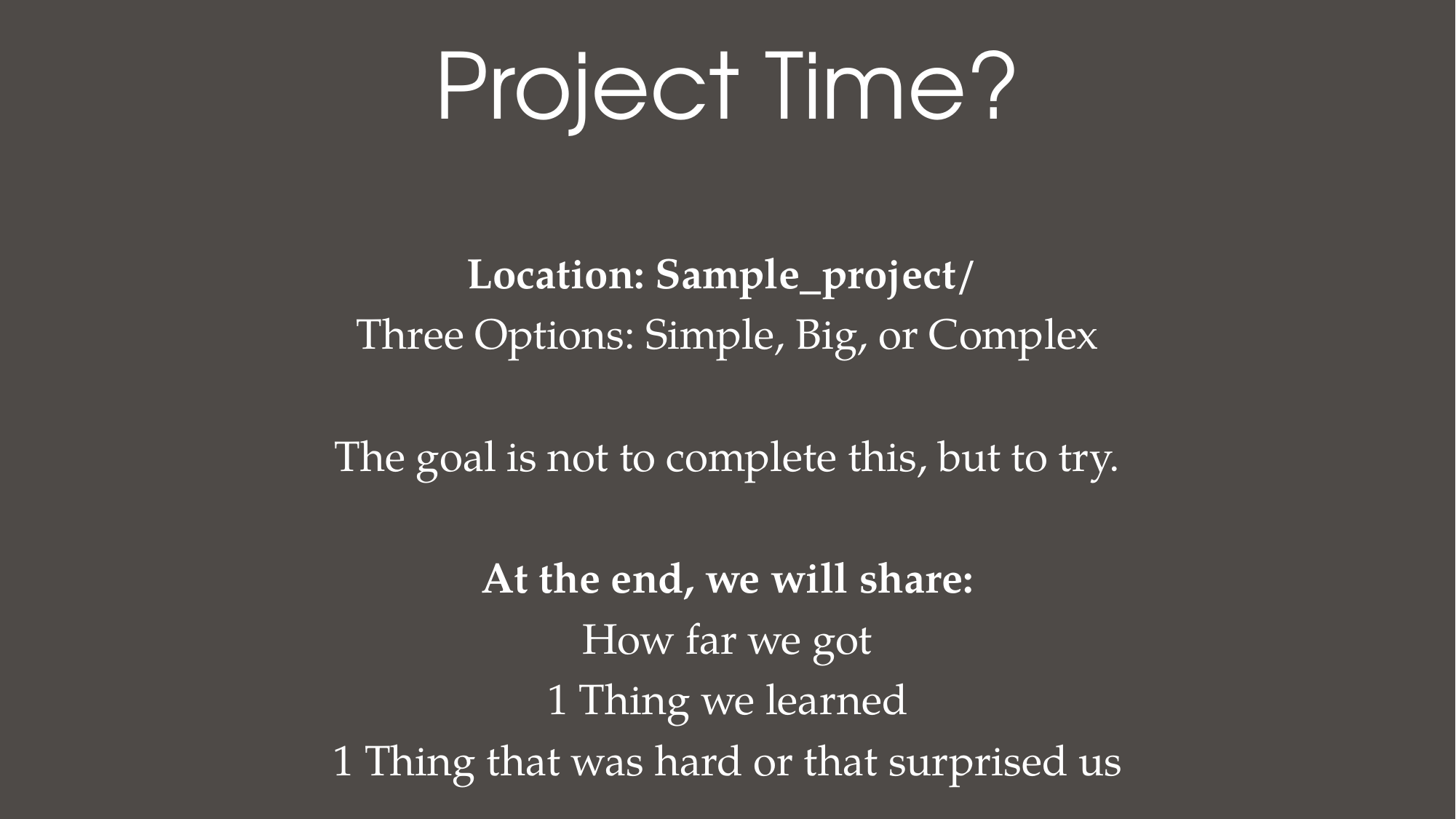

# Project Time?
Location: Sample_project/
Three Options: Simple, Big, or Complex

The goal is not to complete this, but to try.

At the end, we will share:
How far we got
1 Thing we learned
1 Thing that was hard or that surprised us